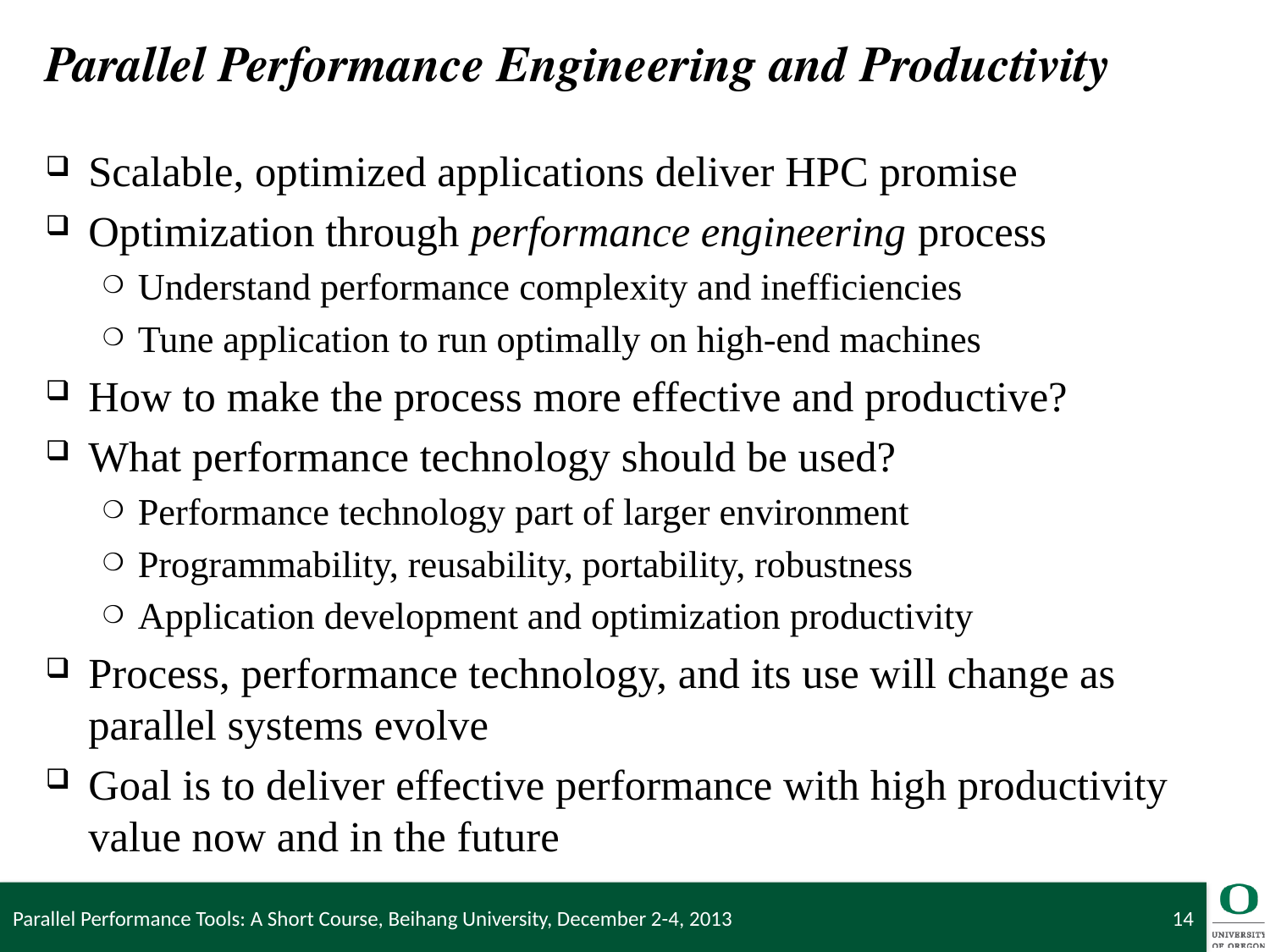

# Parallel Performance Engineering and Productivity
Scalable, optimized applications deliver HPC promise
Optimization through performance engineering process
Understand performance complexity and inefficiencies
Tune application to run optimally on high-end machines
How to make the process more effective and productive?
What performance technology should be used?
Performance technology part of larger environment
Programmability, reusability, portability, robustness
Application development and optimization productivity
Process, performance technology, and its use will change as parallel systems evolve
Goal is to deliver effective performance with high productivity value now and in the future
Parallel Performance Tools: A Short Course, Beihang University, December 2-4, 2013
14